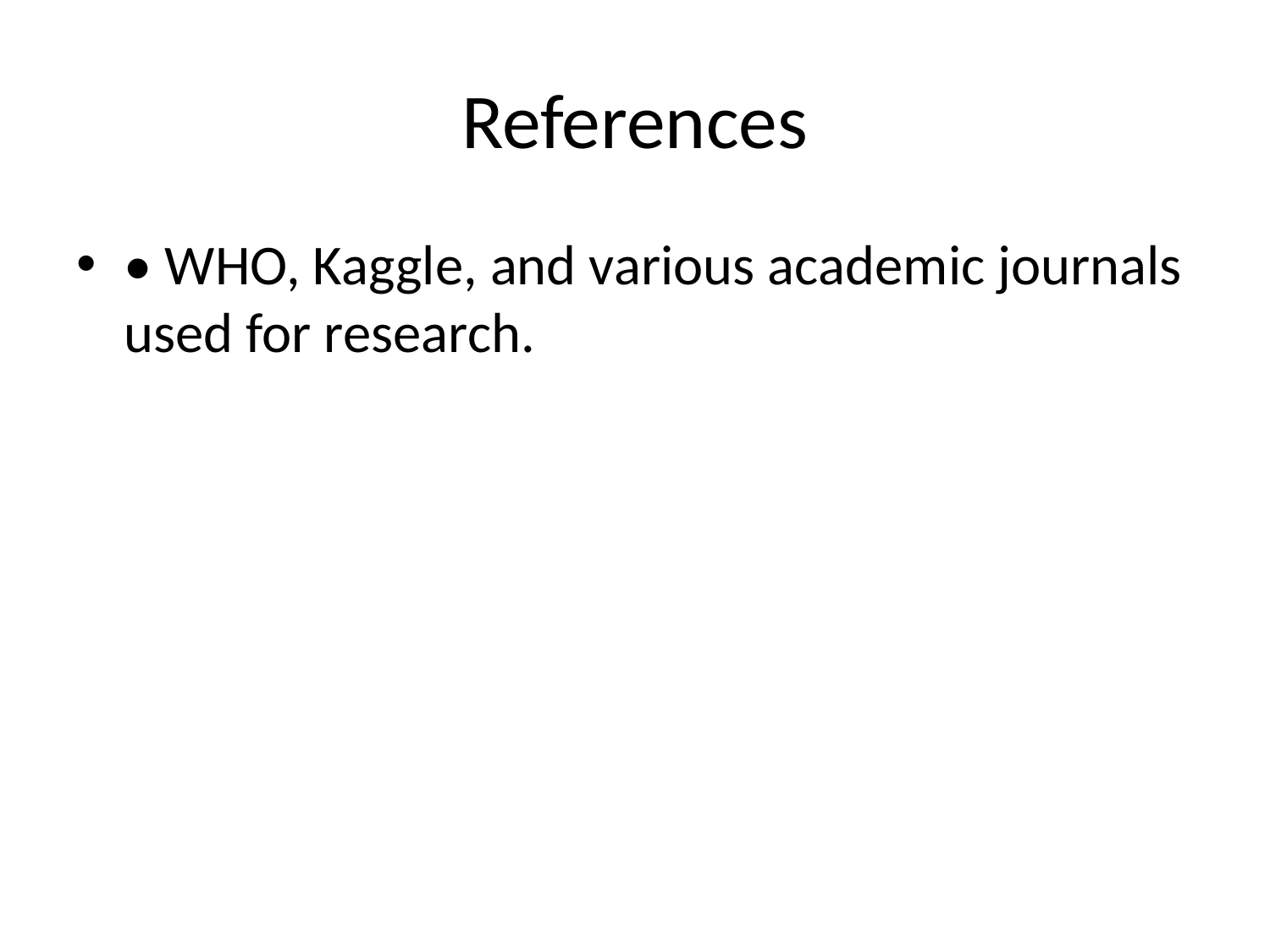

# References
• WHO, Kaggle, and various academic journals used for research.